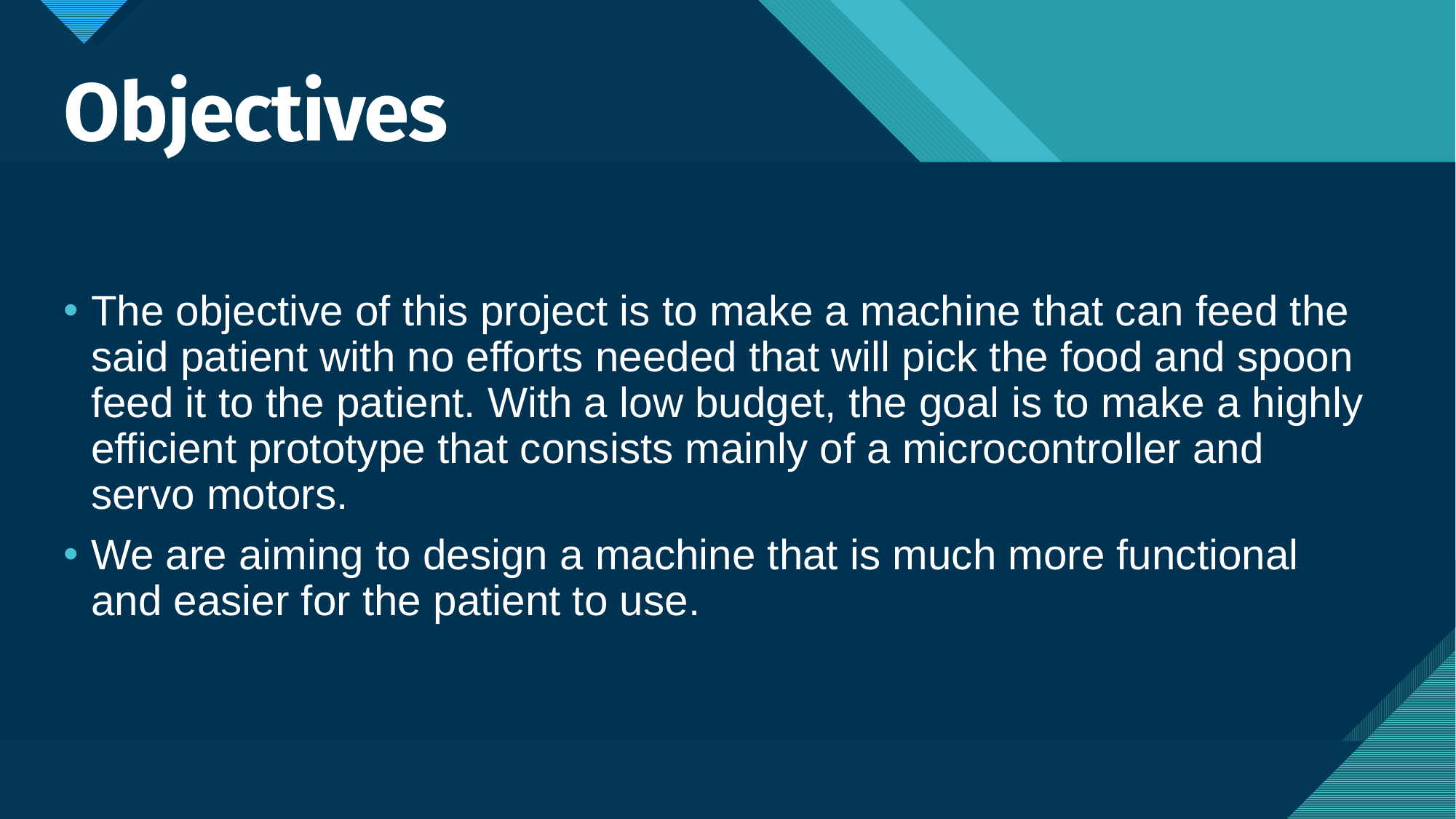

# Objectives

The objective of this project is to make a machine that can feed the said patient with no efforts needed that will pick the food and spoon feed it to the patient. With a low budget, the goal is to make a highly efficient prototype that consists mainly of a microcontroller and servo motors.
We are aiming to design a machine that is much more functional and easier for the patient to use.